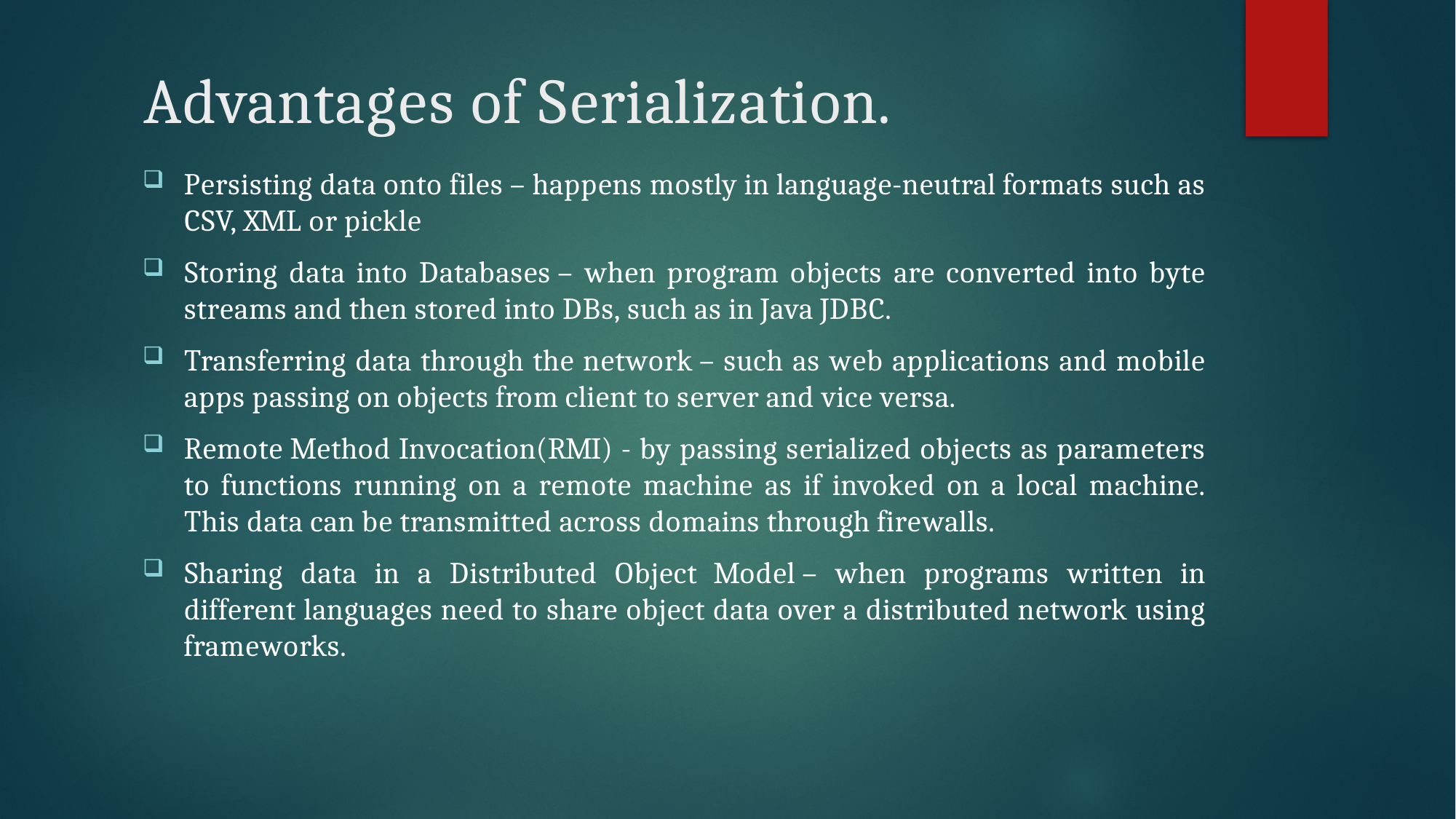

# Advantages of Serialization.
Persisting data onto files – happens mostly in language-neutral formats such as CSV, XML or pickle
Storing data into Databases – when program objects are converted into byte streams and then stored into DBs, such as in Java JDBC.
Transferring data through the network – such as web applications and mobile apps passing on objects from client to server and vice versa.
Remote Method Invocation(RMI) - by passing serialized objects as parameters to functions running on a remote machine as if invoked on a local machine. This data can be transmitted across domains through firewalls.
Sharing data in a Distributed Object Model – when programs written in different languages need to share object data over a distributed network using frameworks.